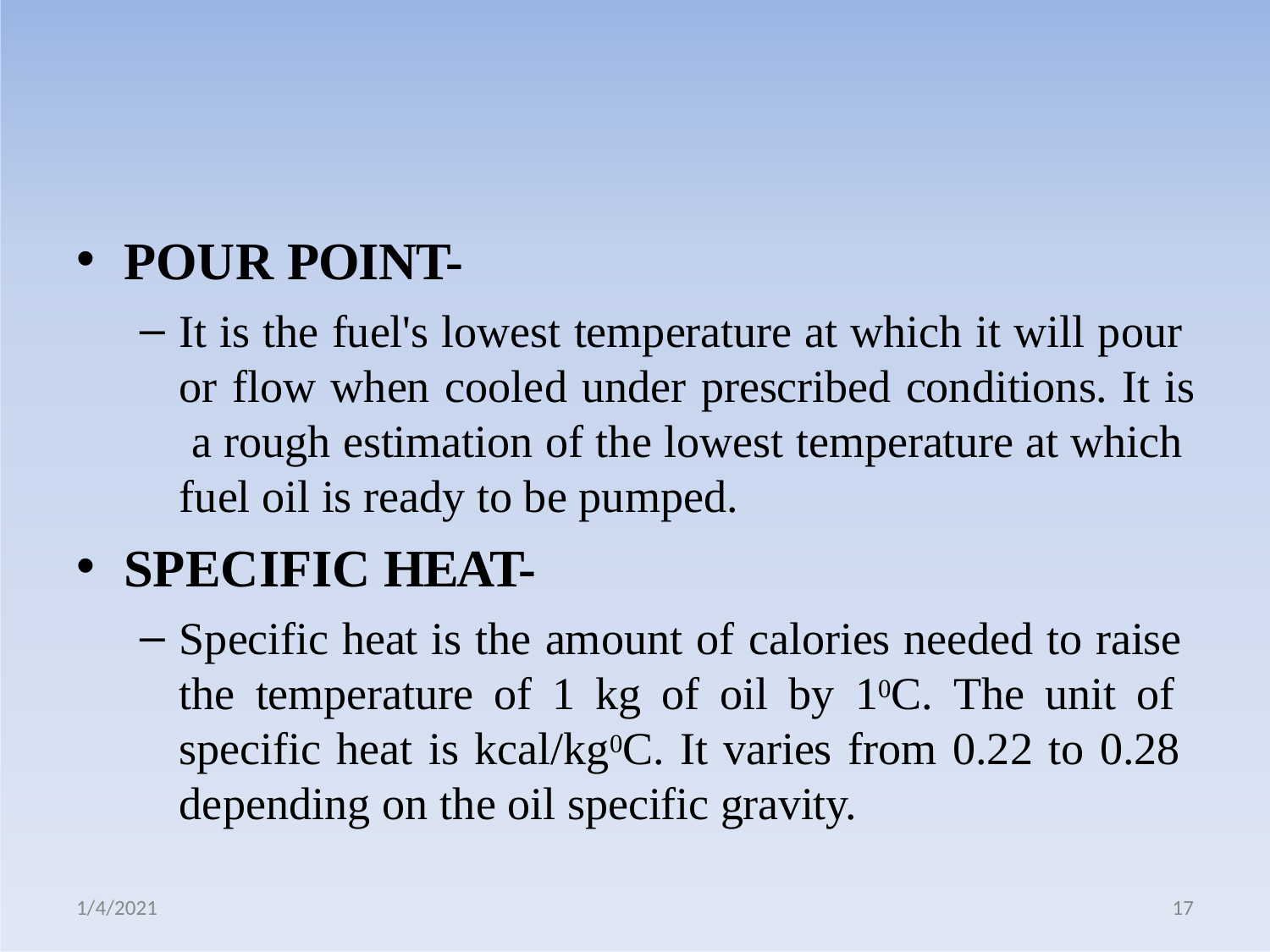

POUR POINT-
It is the fuel's lowest temperature at which it will pour  or flow when cooled under prescribed conditions. It is  a rough estimation of the lowest temperature at which  fuel oil is ready to be pumped.
SPECIFIC HEAT-
Specific heat is the amount of calories needed to raise  the temperature of 1 kg of oil by 10C. The unit of  specific heat is kcal/kg0C. It varies from 0.22 to 0.28  depending on the oil specific gravity.
1/4/2021
17